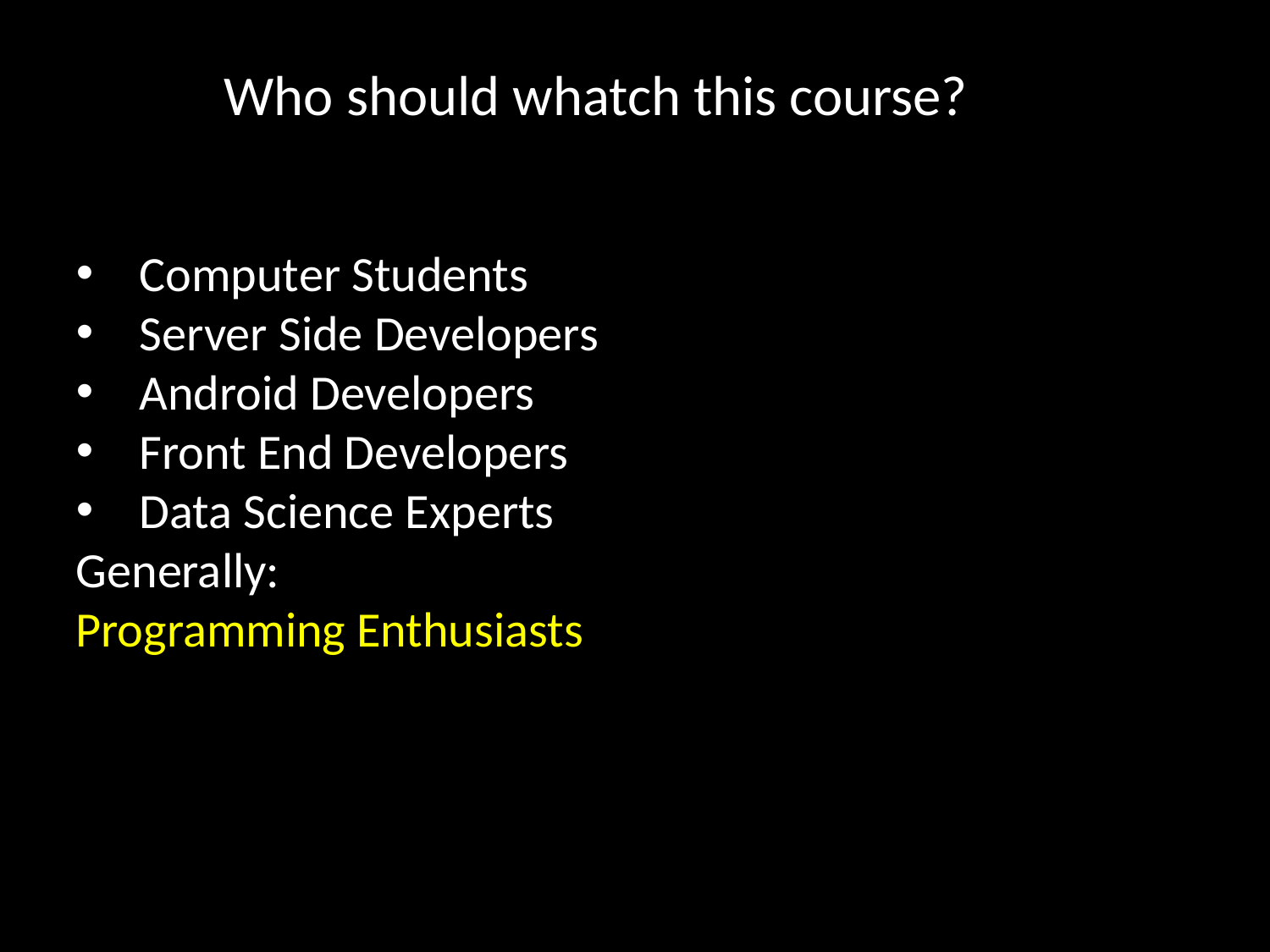

Who should whatch this course?
Computer Students
Server Side Developers
Android Developers
Front End Developers
Data Science Experts
Generally:
Programming Enthusiasts